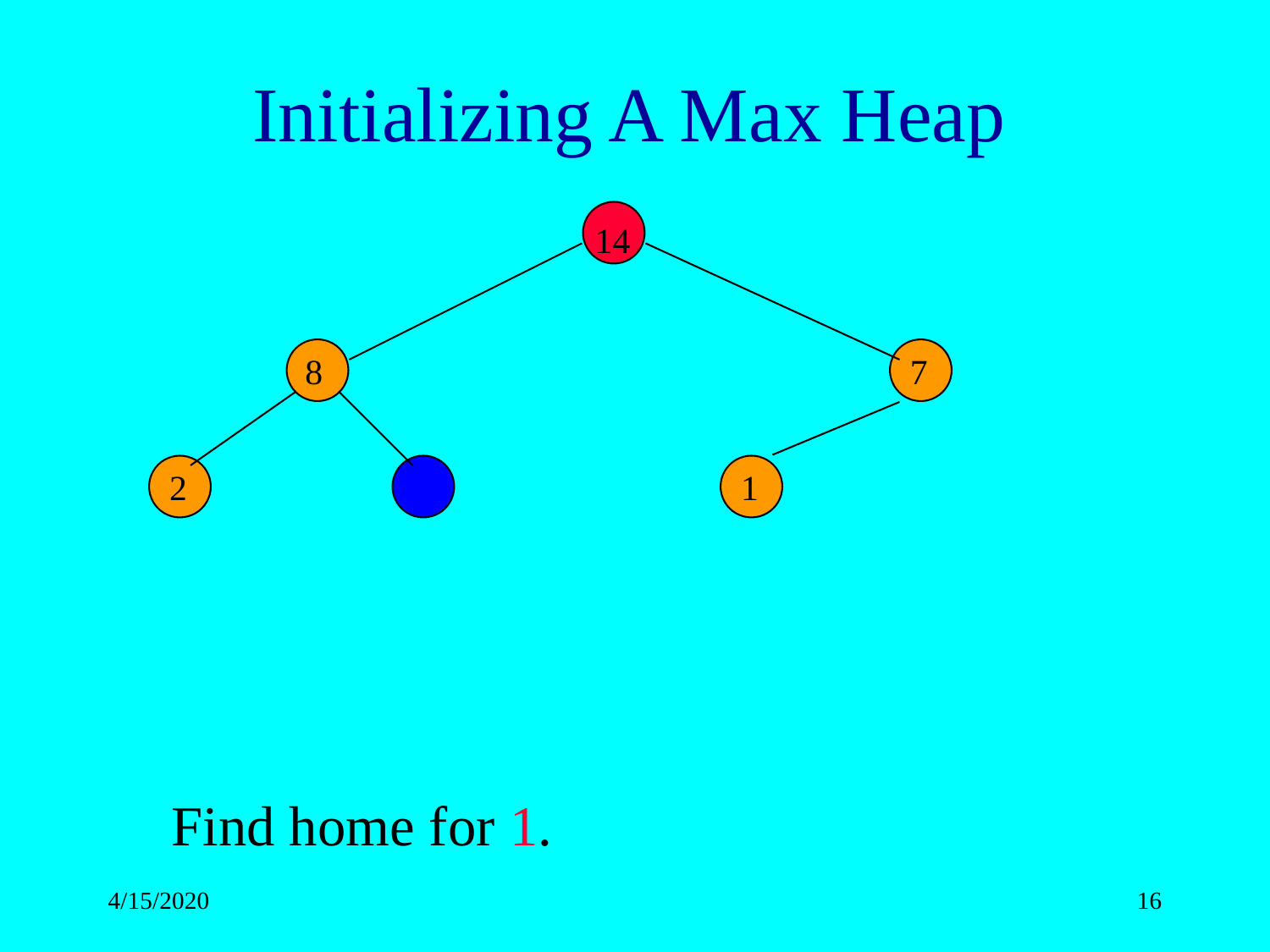

# Initializing A Max Heap

14

 8
7

2
1
Find home for 1.
4/15/2020
16